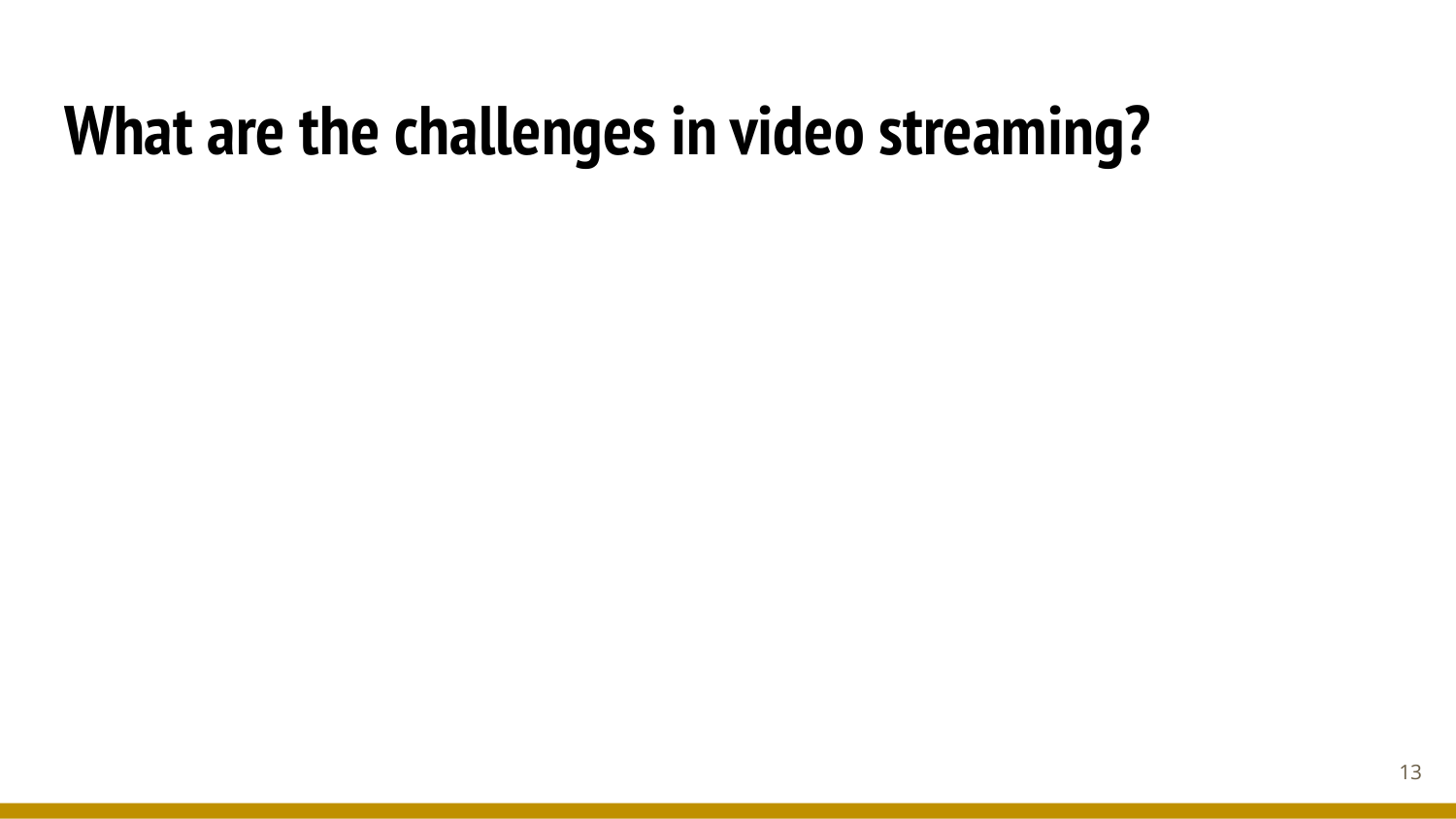

# What are the challenges in video streaming?
13